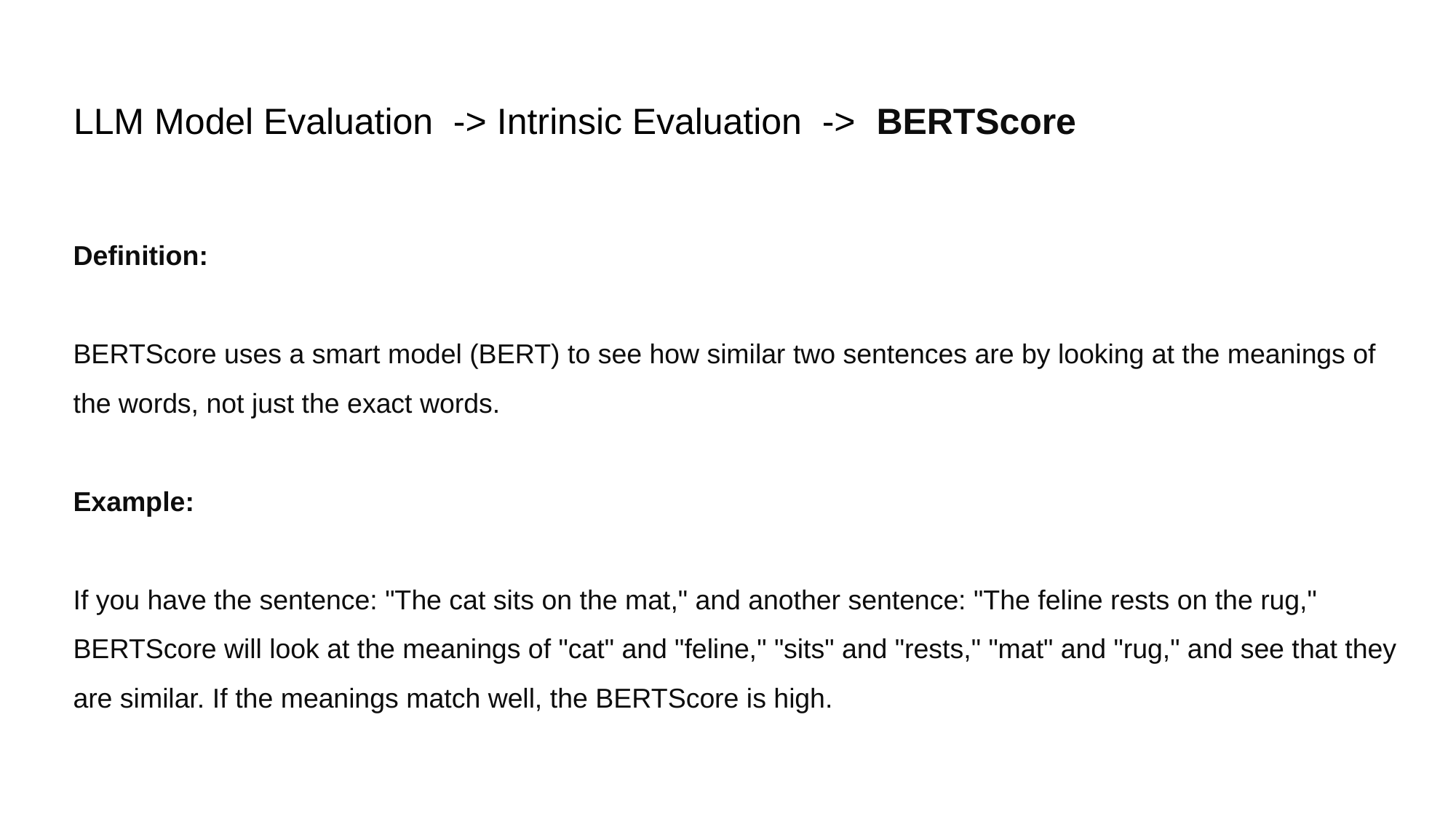

# LLM Model Evaluation  -> Intrinsic Evaluation  ->  BERTScore
Definition:

BERTScore uses a smart model (BERT) to see how similar two sentences are by looking at the meanings of the words, not just the exact words.

Example:

If you have the sentence: "The cat sits on the mat," and another sentence: "The feline rests on the rug," BERTScore will look at the meanings of "cat" and "feline," "sits" and "rests," "mat" and "rug," and see that they are similar. If the meanings match well, the BERTScore is high.